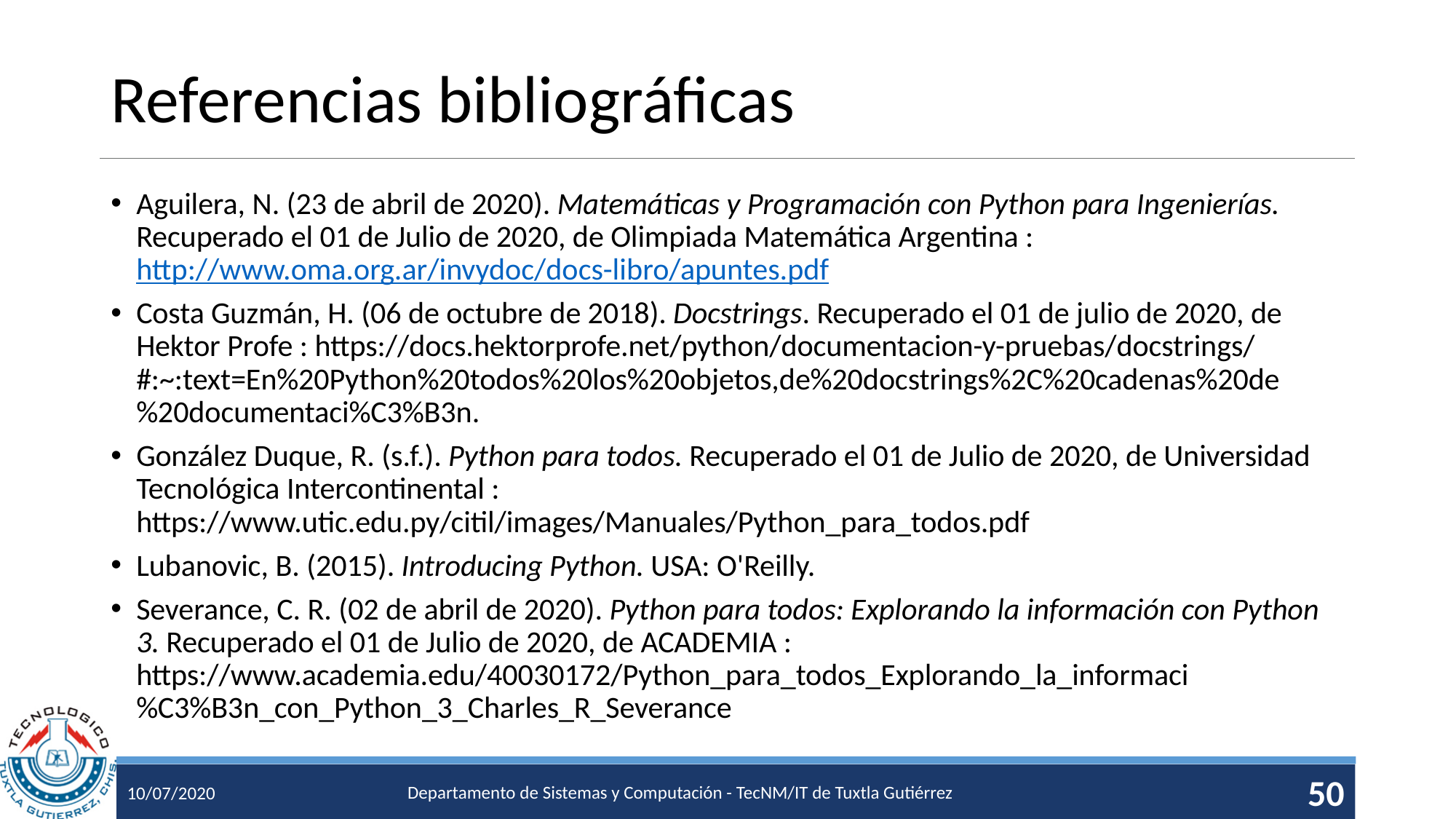

# Referencias bibliográficas
Aguilera, N. (23 de abril de 2020). Matemáticas y Programación con Python para Ingenierías. Recuperado el 01 de Julio de 2020, de Olimpiada Matemática Argentina : http://www.oma.org.ar/invydoc/docs-libro/apuntes.pdf
Costa Guzmán, H. (06 de octubre de 2018). Docstrings. Recuperado el 01 de julio de 2020, de Hektor Profe : https://docs.hektorprofe.net/python/documentacion-y-pruebas/docstrings/#:~:text=En%20Python%20todos%20los%20objetos,de%20docstrings%2C%20cadenas%20de%20documentaci%C3%B3n.
González Duque, R. (s.f.). Python para todos. Recuperado el 01 de Julio de 2020, de Universidad Tecnológica Intercontinental : https://www.utic.edu.py/citil/images/Manuales/Python_para_todos.pdf
Lubanovic, B. (2015). Introducing Python. USA: O'Reilly.
Severance, C. R. (02 de abril de 2020). Python para todos: Explorando la información con Python 3. Recuperado el 01 de Julio de 2020, de ACADEMIA : https://www.academia.edu/40030172/Python_para_todos_Explorando_la_informaci%C3%B3n_con_Python_3_Charles_R_Severance
Departamento de Sistemas y Computación - TecNM/IT de Tuxtla Gutiérrez
50
10/07/2020